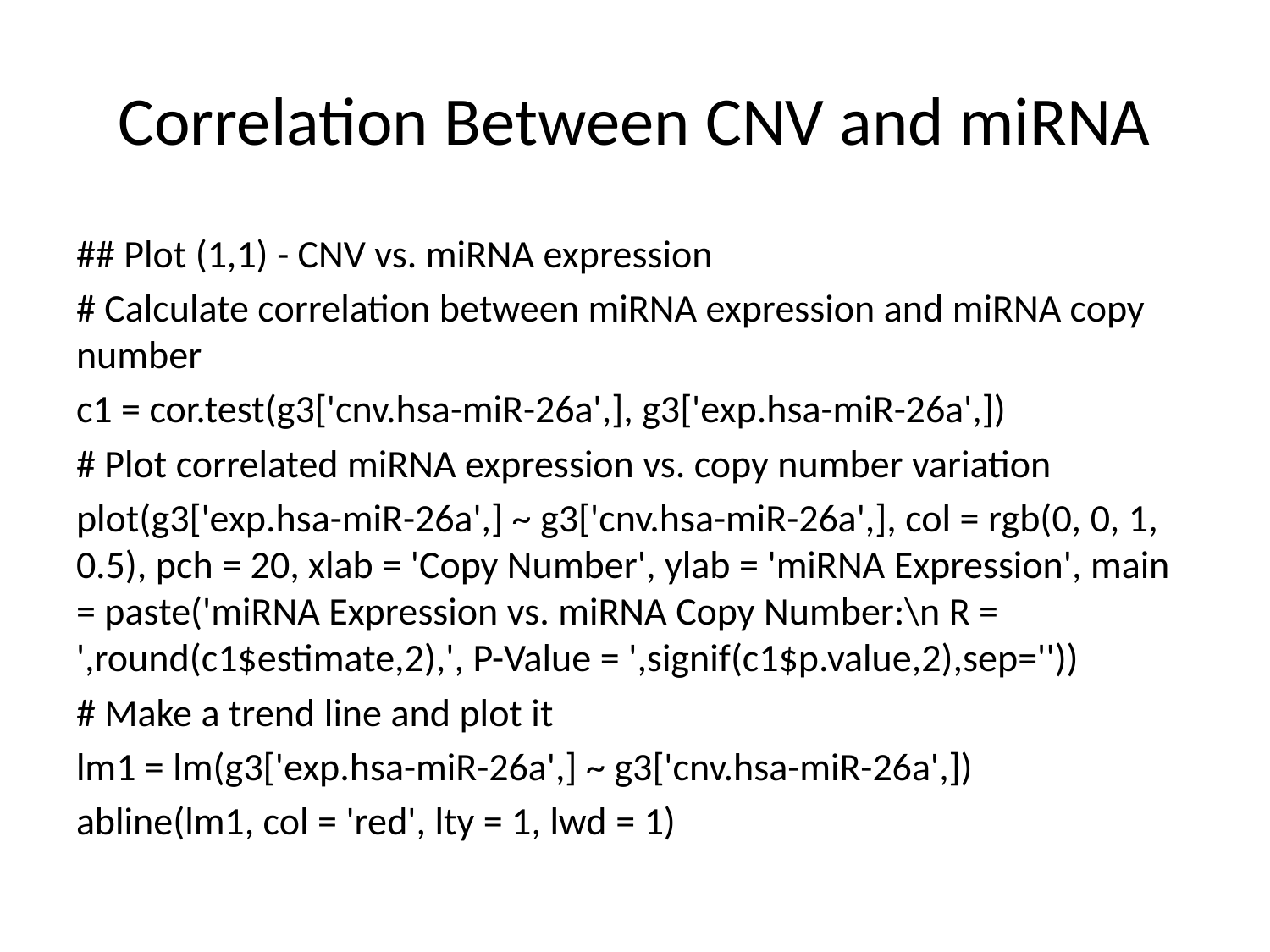

# Correlation Between CNV and miRNA
## Plot (1,1) - CNV vs. miRNA expression
# Calculate correlation between miRNA expression and miRNA copy number
c1 = cor.test(g3['cnv.hsa-miR-26a',], g3['exp.hsa-miR-26a',])
# Plot correlated miRNA expression vs. copy number variation
plot(g3['exp.hsa-miR-26a',] ~ g3['cnv.hsa-miR-26a',], col = rgb(0, 0, 1, 0.5), pch = 20, xlab = 'Copy Number', ylab = 'miRNA Expression', main = paste('miRNA Expression vs. miRNA Copy Number:\n R = ',round(c1$estimate,2),', P-Value = ',signif(c1$p.value,2),sep=''))
# Make a trend line and plot it
lm1 = lm(g3['exp.hsa-miR-26a',] ~ g3['cnv.hsa-miR-26a',])
abline(lm1, col = 'red', lty = 1, lwd = 1)